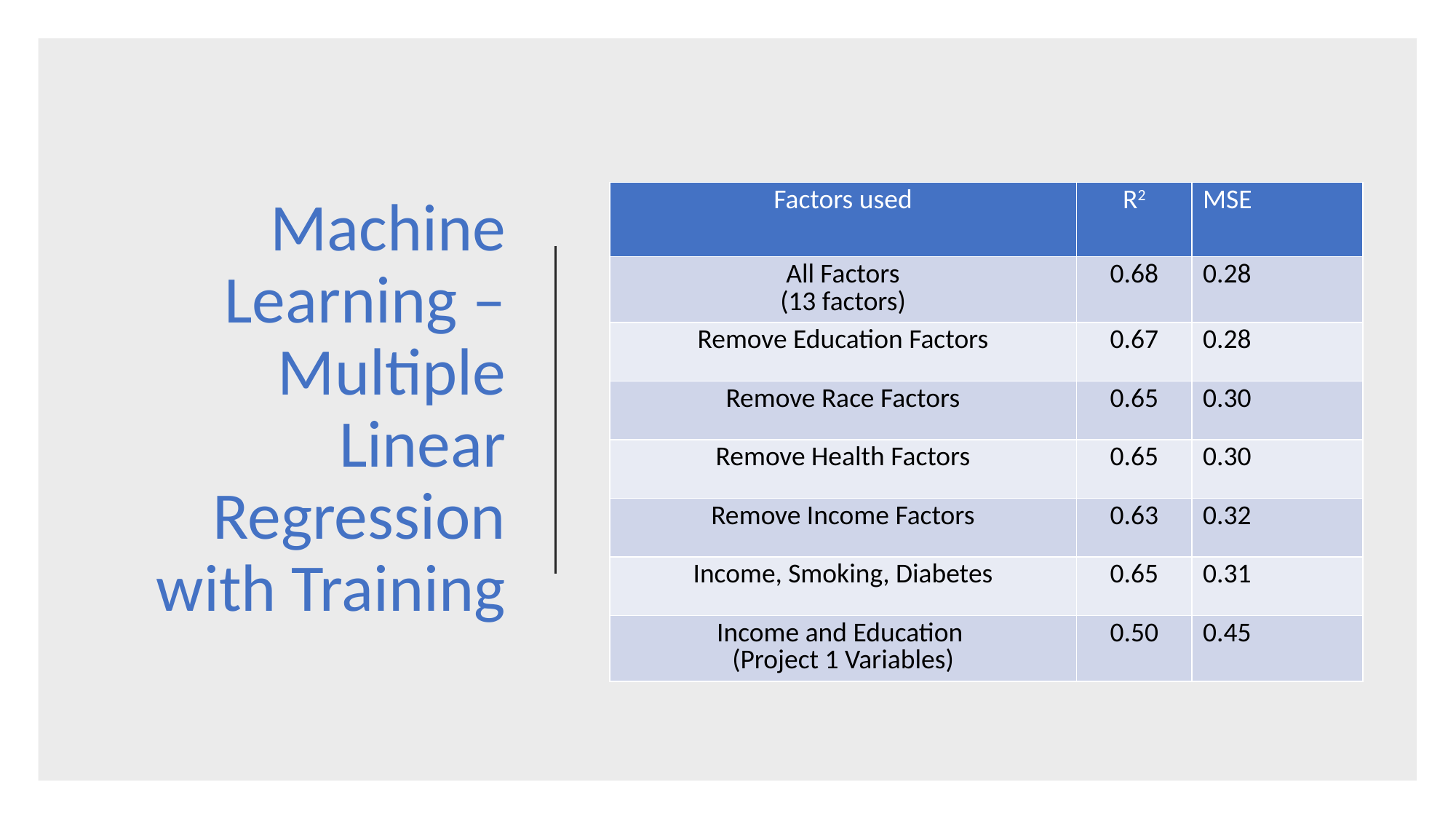

# Machine Learning – Multiple Linear Regression with Training
| Factors used | R2 | MSE |
| --- | --- | --- |
| All Factors (13 factors) | 0.68 | 0.28 |
| Remove Education Factors | 0.67 | 0.28 |
| Remove Race Factors | 0.65 | 0.30 |
| Remove Health Factors | 0.65 | 0.30 |
| Remove Income Factors | 0.63 | 0.32 |
| Income, Smoking, Diabetes | 0.65 | 0.31 |
| Income and Education (Project 1 Variables) | 0.50 | 0.45 |